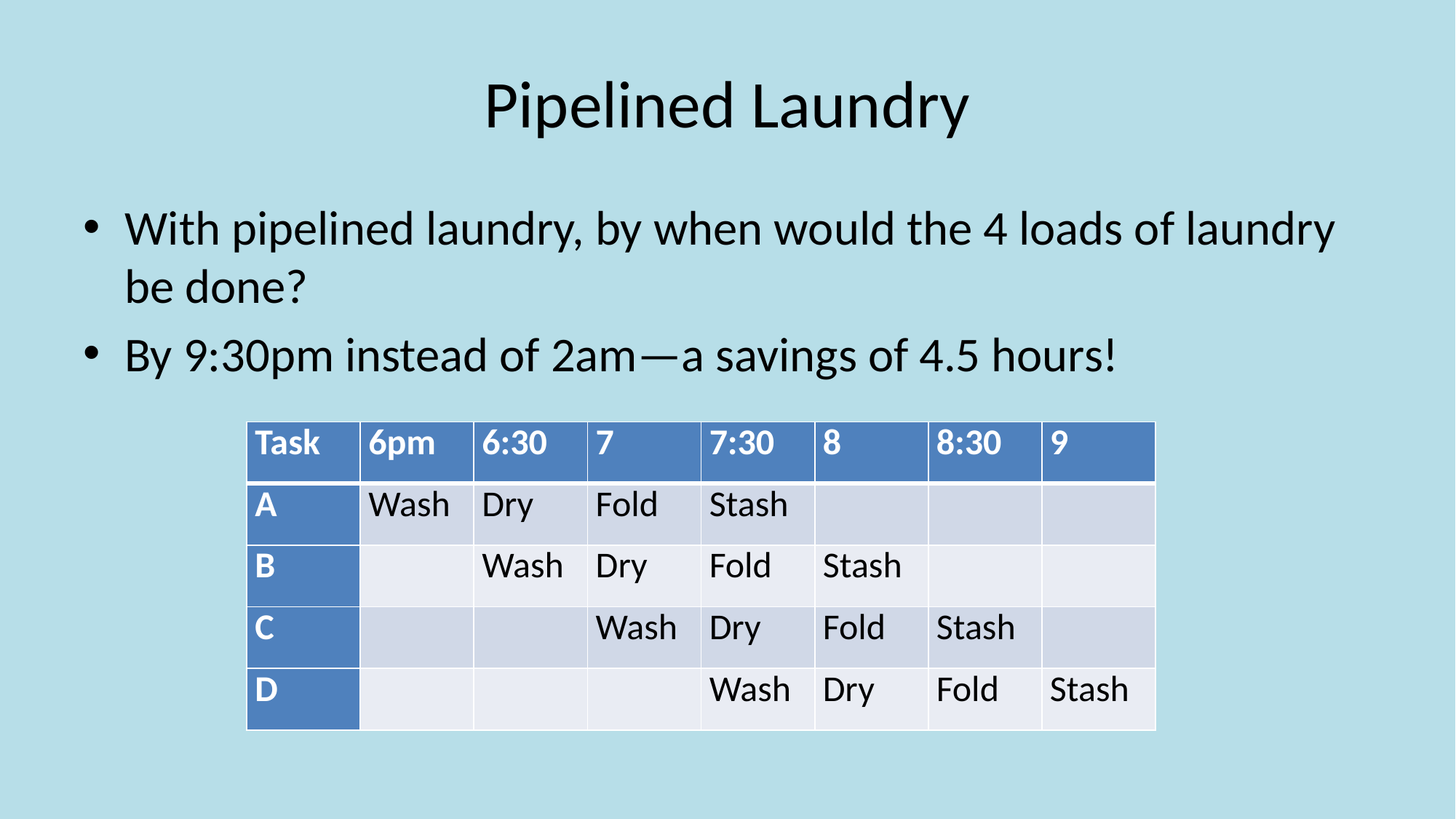

# Pipelined Laundry
With pipelined laundry, by when would the 4 loads of laundry be done?
By 9:30pm instead of 2am—a savings of 4.5 hours!

| Task | 6pm | 6:30 | 7 | 7:30 | 8 | 8:30 | 9 |
| --- | --- | --- | --- | --- | --- | --- | --- |
| A | Wash | Dry | Fold | Stash |  |  |  |
| B |  | Wash | Dry | Fold | Stash |  |  |
| C |  |  | Wash | Dry | Fold | Stash |  |
| D |  |  |  | Wash | Dry | Fold | Stash |